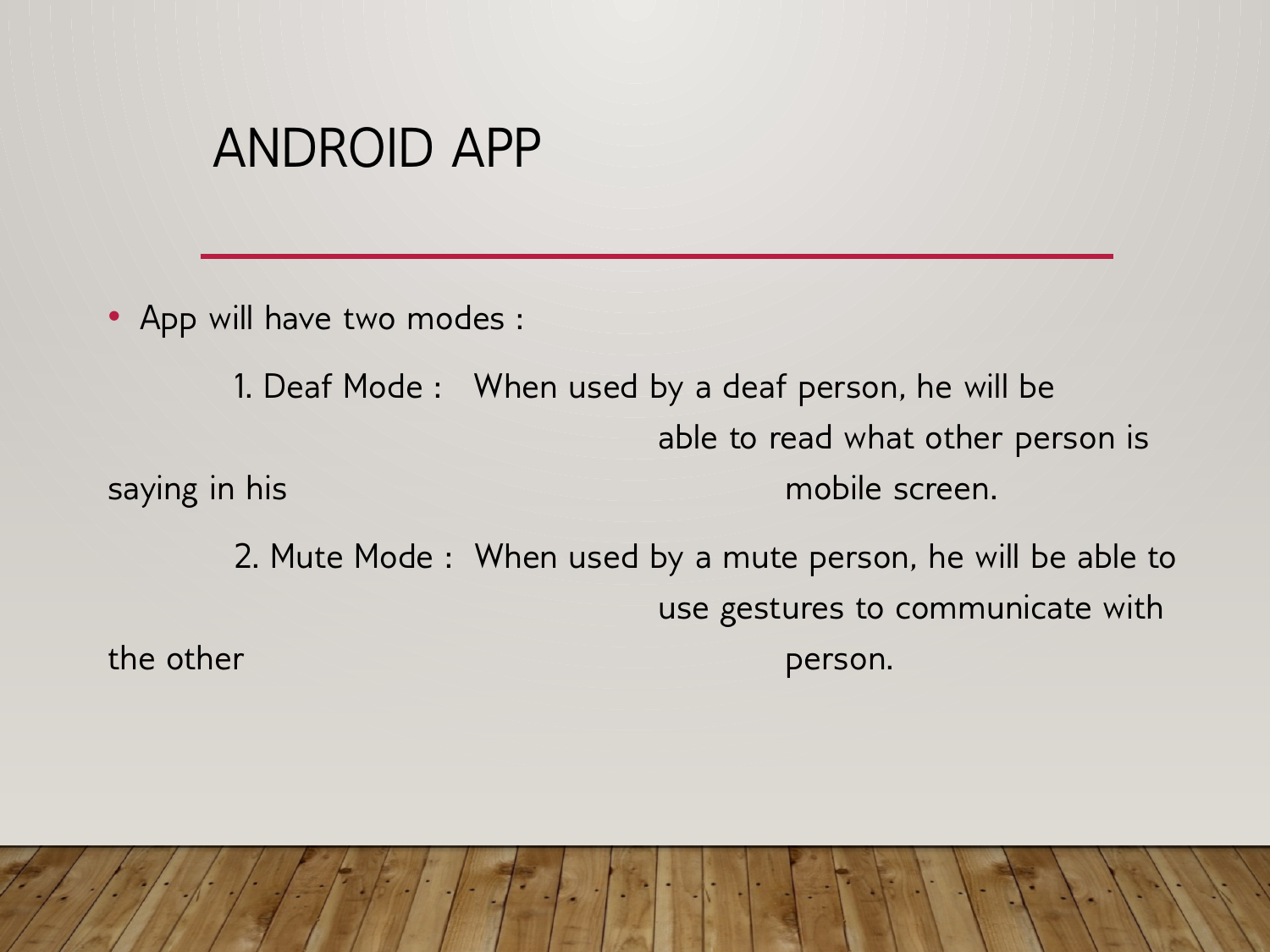

# Android app
App will have two modes :
	1. Deaf Mode :   When used by a deaf person, he will be 			  		    able to read what other person is saying in his 				    mobile screen.
	2. Mute Mode :  When used by a mute person, he will be able to 				    use gestures to communicate with the other 				    person.